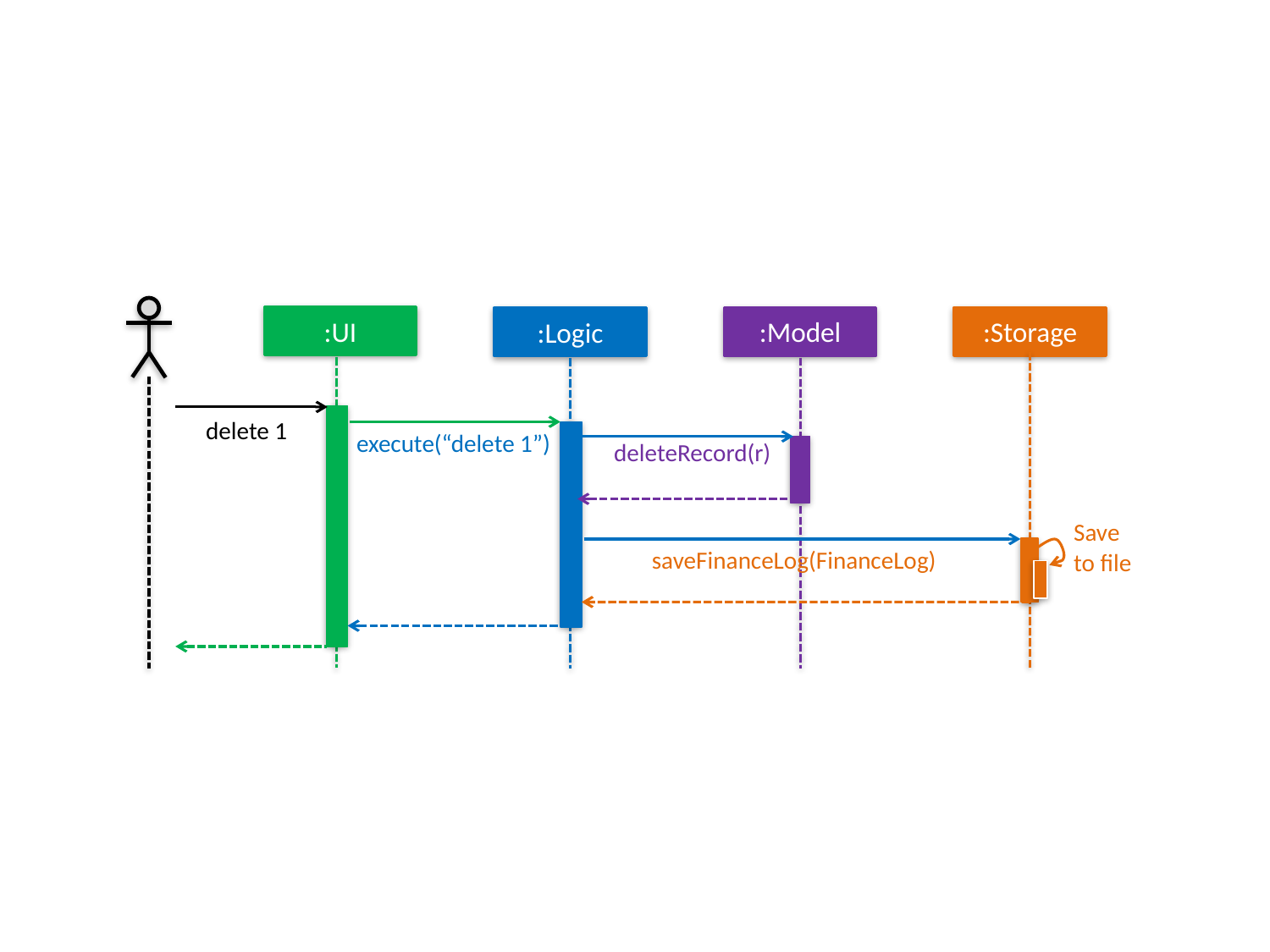

:UI
:Model
:Storage
:Logic

delete 1

execute(“delete 1”)

deleteRecord(r)
Save
to file

saveFinanceLog(FinanceLog)